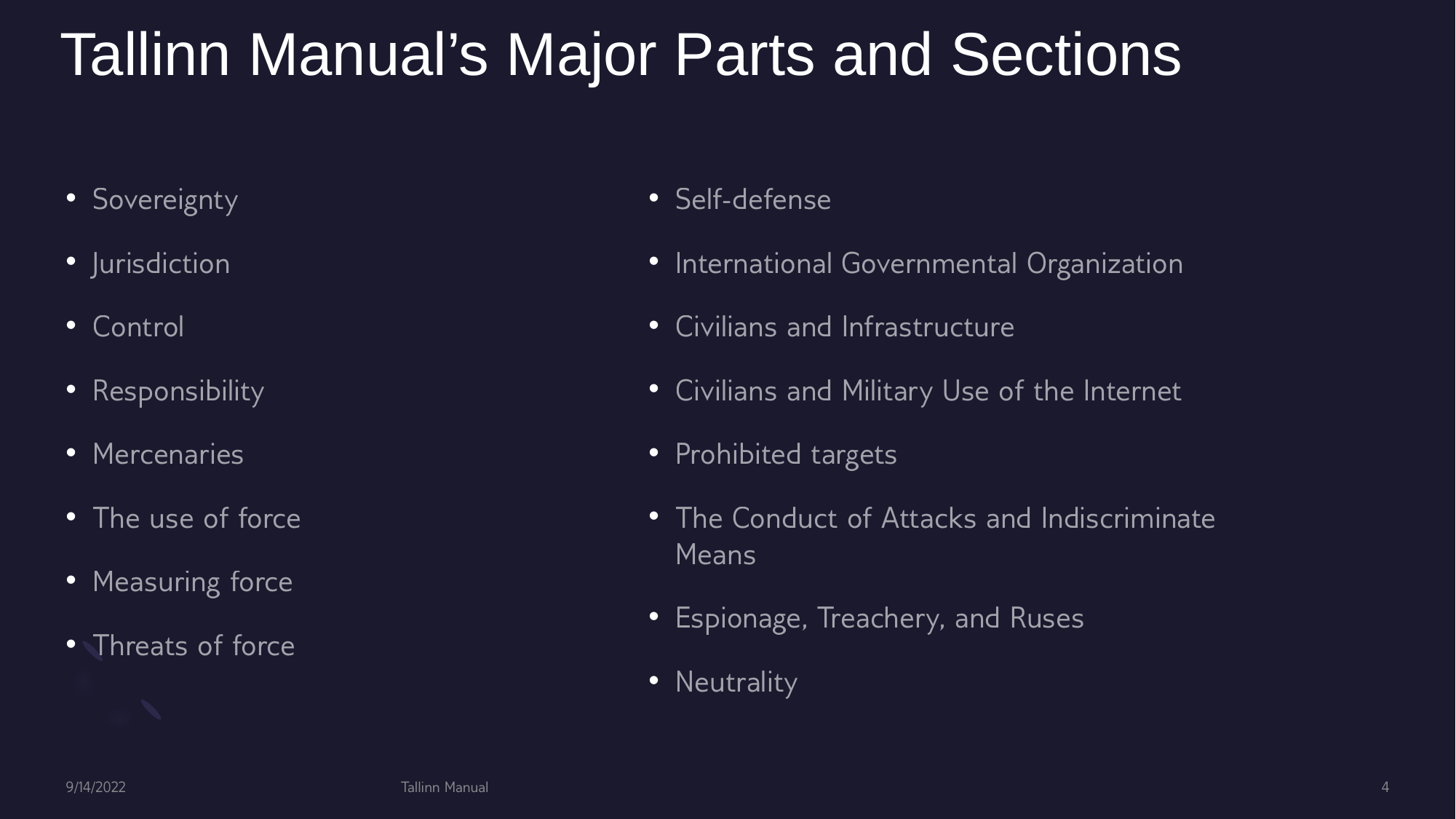

# Tallinn Manual’s Major Parts and Sections
Self-defense
International Governmental Organization
Civilians and Infrastructure
Civilians and Military Use of the Internet
Prohibited targets
The Conduct of Attacks and Indiscriminate Means
Espionage, Treachery, and Ruses
Neutrality

Sovereignty
Jurisdiction
Control
Responsibility
Mercenaries
The use of force
Measuring force
Threats of force
9/14/2022
Tallinn Manual
4